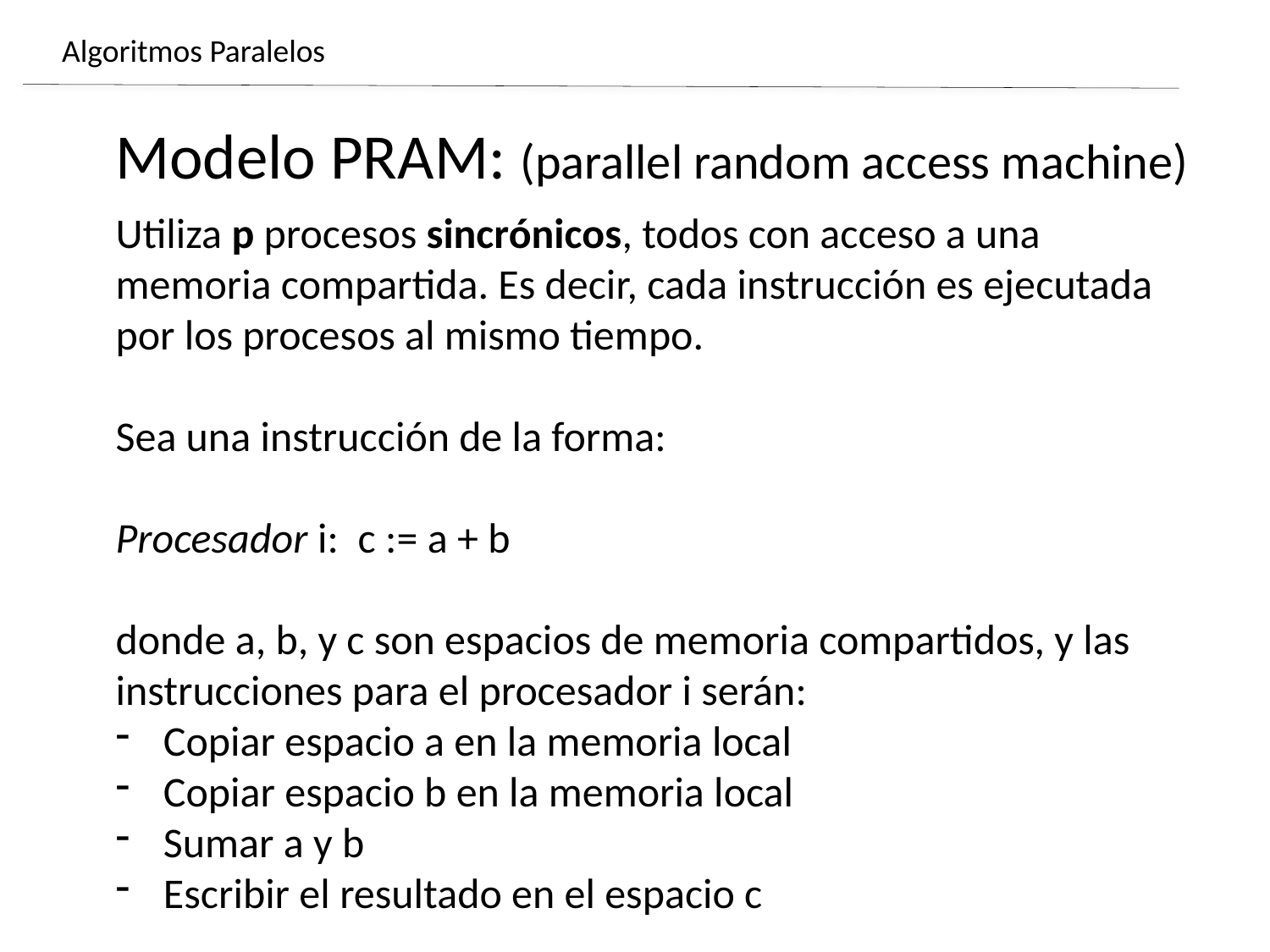

# Algoritmos Paralelos
Modelo PRAM: (parallel random access machine)
Utiliza p procesos sincrónicos, todos con acceso a una memoria compartida. Es decir, cada instrucción es ejecutada por los procesos al mismo tiempo.

Sea una instrucción de la forma:

Procesador i:  c := a + b

donde a, b, y c son espacios de memoria compartidos, y las instrucciones para el procesador i serán:
Copiar espacio a en la memoria local
Copiar espacio b en la memoria local
Sumar a y b
Escribir el resultado en el espacio c